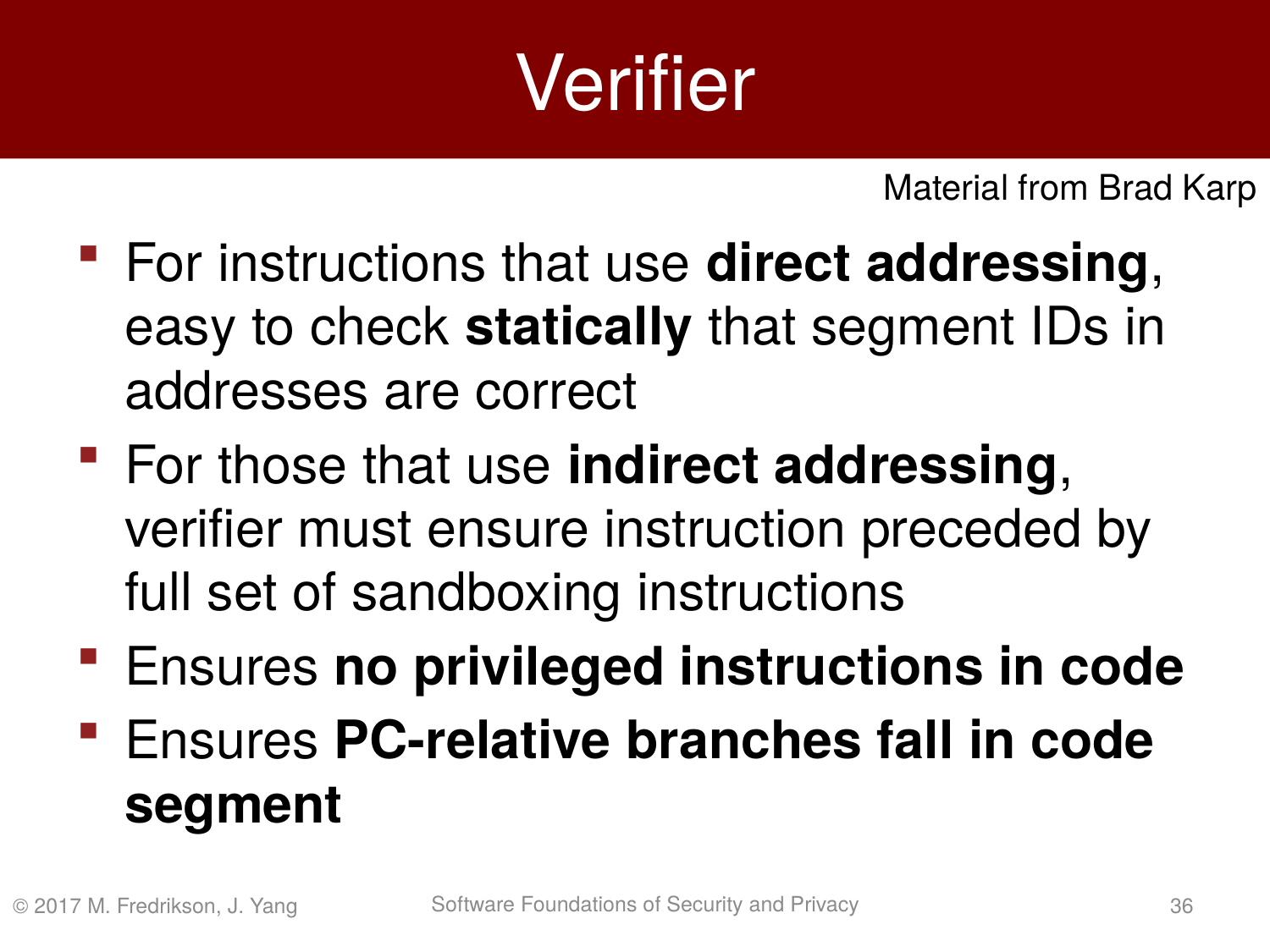

# Verifier
Material from Brad Karp
For instructions that use direct addressing, easy to check statically that segment IDs in addresses are correct
For those that use indirect addressing, verifier must ensure instruction preceded by full set of sandboxing instructions
Ensures no privileged instructions in code
Ensures PC-relative branches fall in code segment

© 2017 M. Fredrikson, J. Yang
36